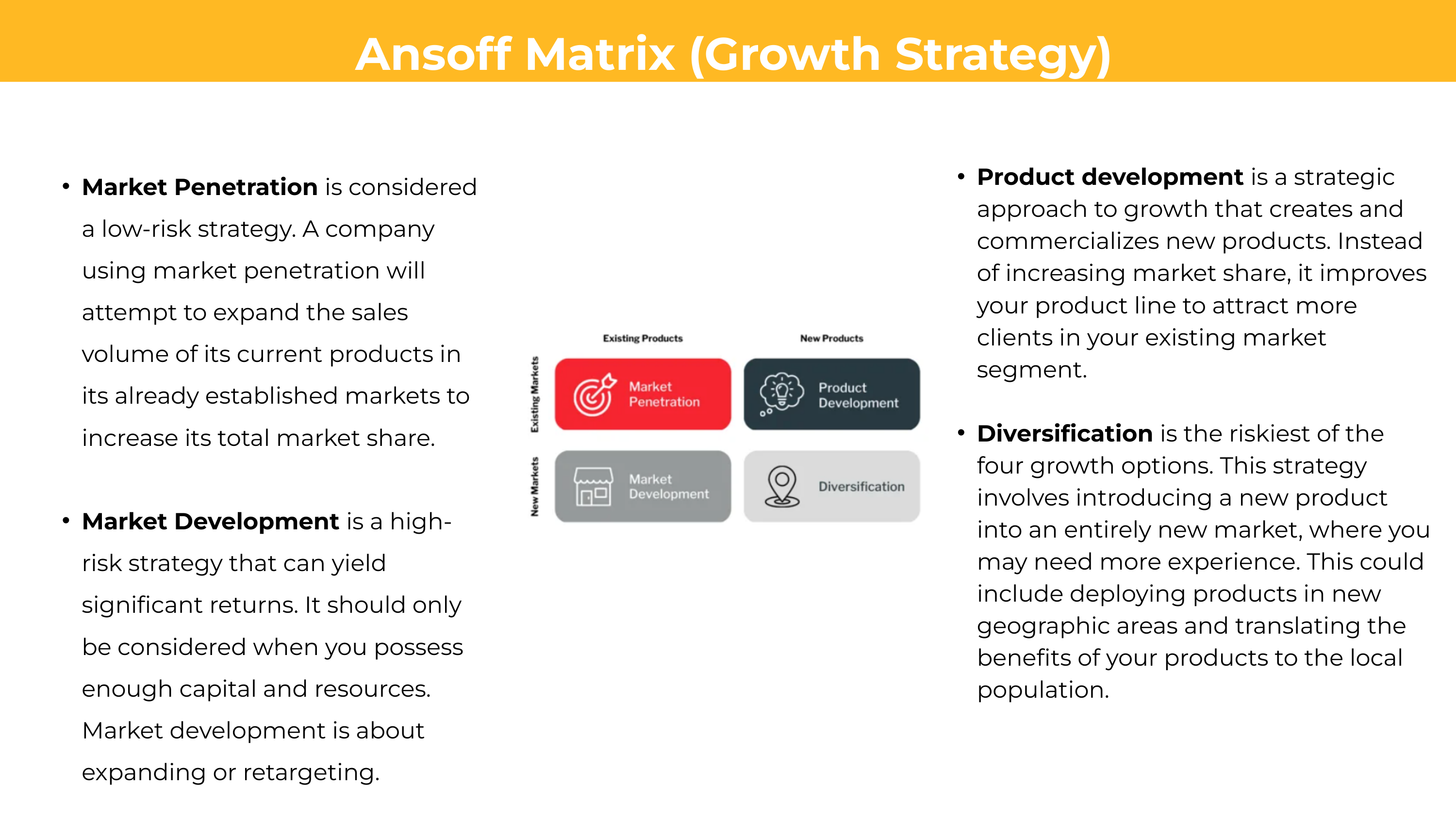

Ansoff Matrix (Growth Strategy)
Market Penetration is considered a low-risk strategy. A company using market penetration will attempt to expand the sales volume of its current products in its already established markets to increase its total market share.

Market Development is a high-risk strategy that can yield significant returns. It should only be considered when you possess enough capital and resources. Market development is about expanding or retargeting.
Product development is a strategic approach to growth that creates and commercializes new products. Instead of increasing market share, it improves your product line to attract more clients in your existing market segment.

Diversification is the riskiest of the four growth options. This strategy involves introducing a new product into an entirely new market, where you may need more experience. This could include deploying products in new geographic areas and translating the benefits of your products to the local population.